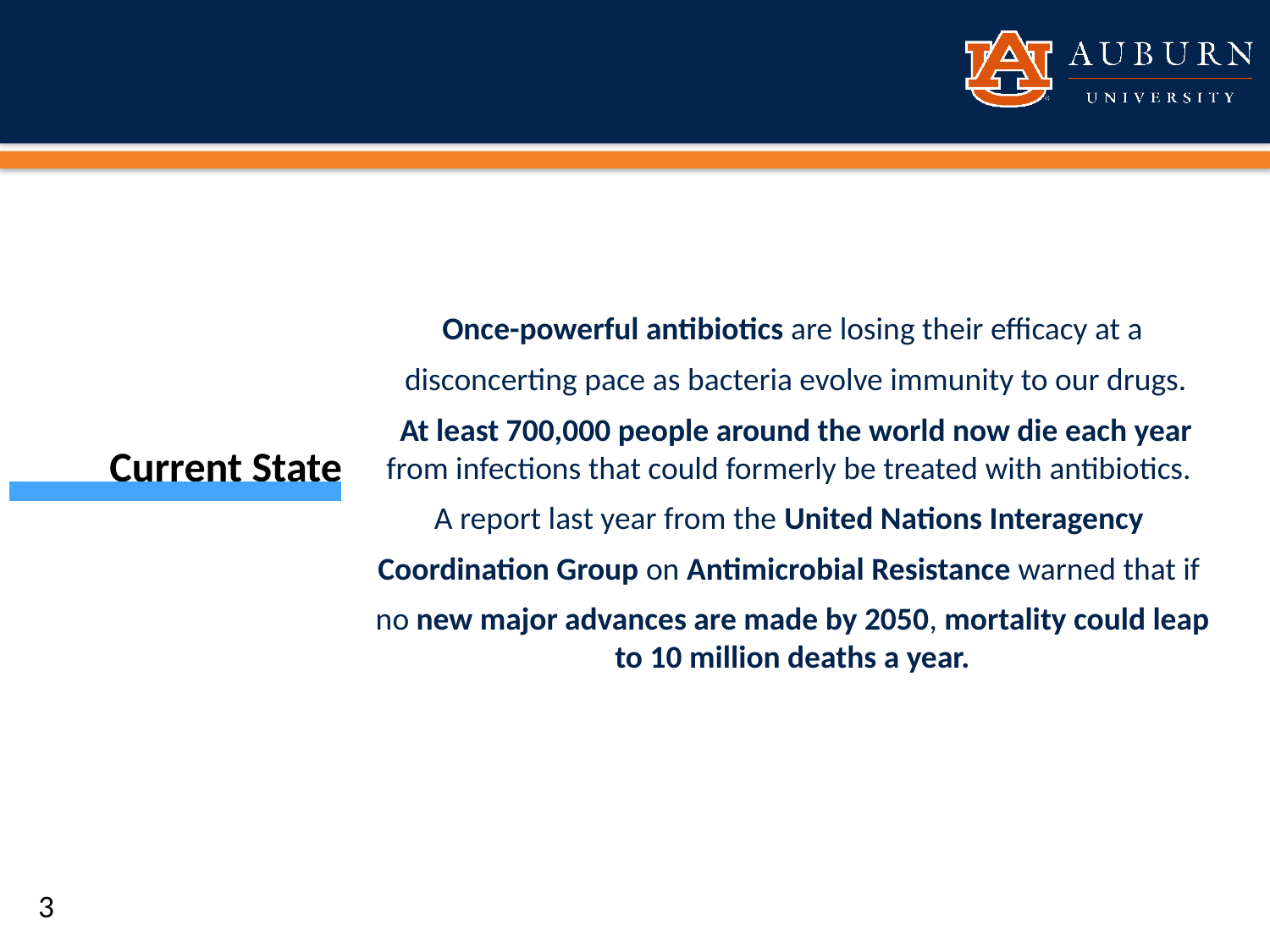

Once-powerful antibiotics are losing their efficacy at a
 disconcerting pace as bacteria evolve immunity to our drugs.
 At least 700,000 people around the world now die each year from infections that could formerly be treated with antibiotics.
A report last year from the United Nations Interagency
Coordination Group on Antimicrobial Resistance warned that if
no new major advances are made by 2050, mortality could leap to 10 million deaths a year.
Current State
3